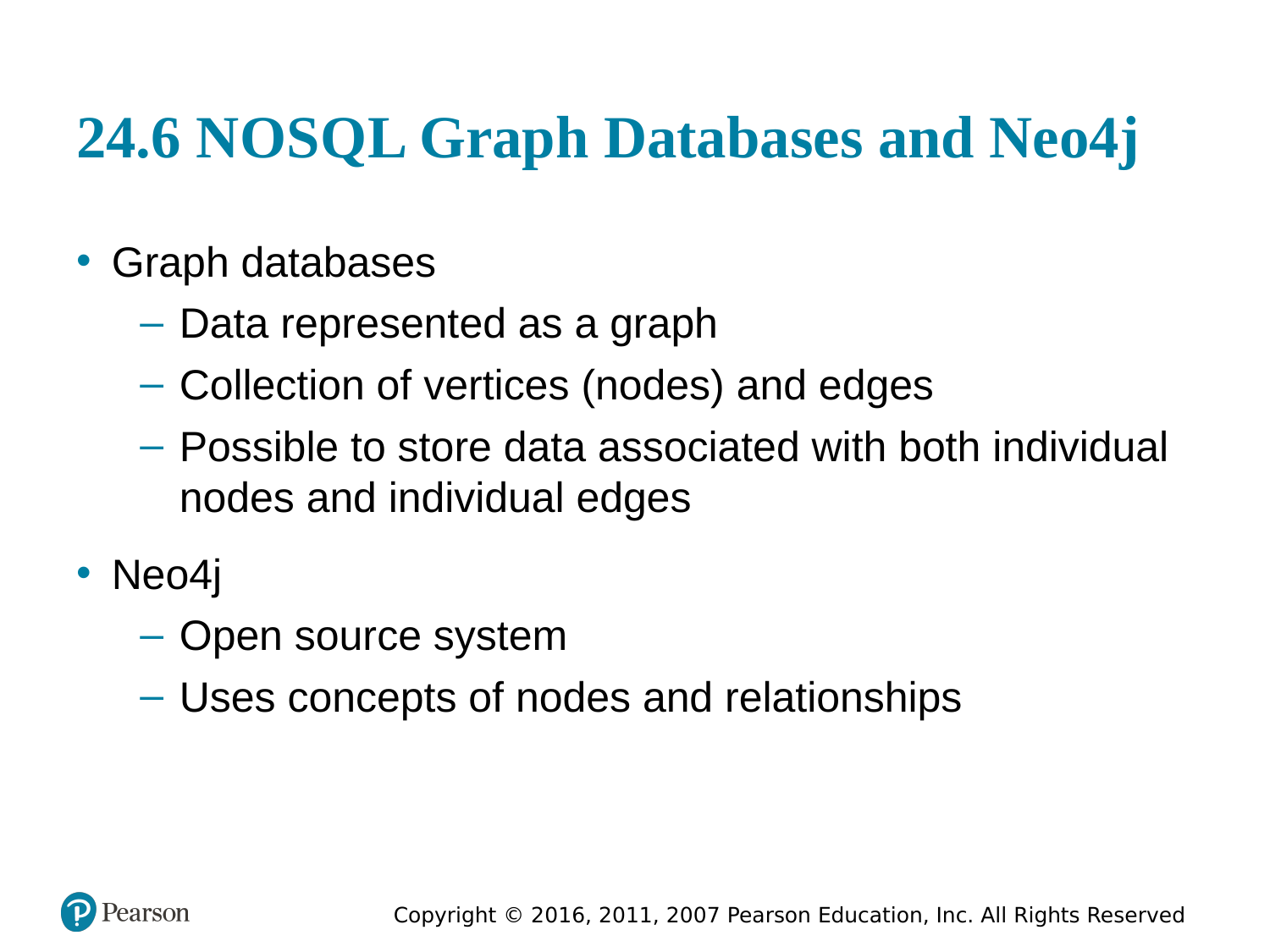

# 24.6 N O S Q L Graph Databases and Neo4j
Graph databases
Data represented as a graph
Collection of vertices (nodes) and edges
Possible to store data associated with both individual nodes and individual edges
Neo4j
Open source system
Uses concepts of nodes and relationships